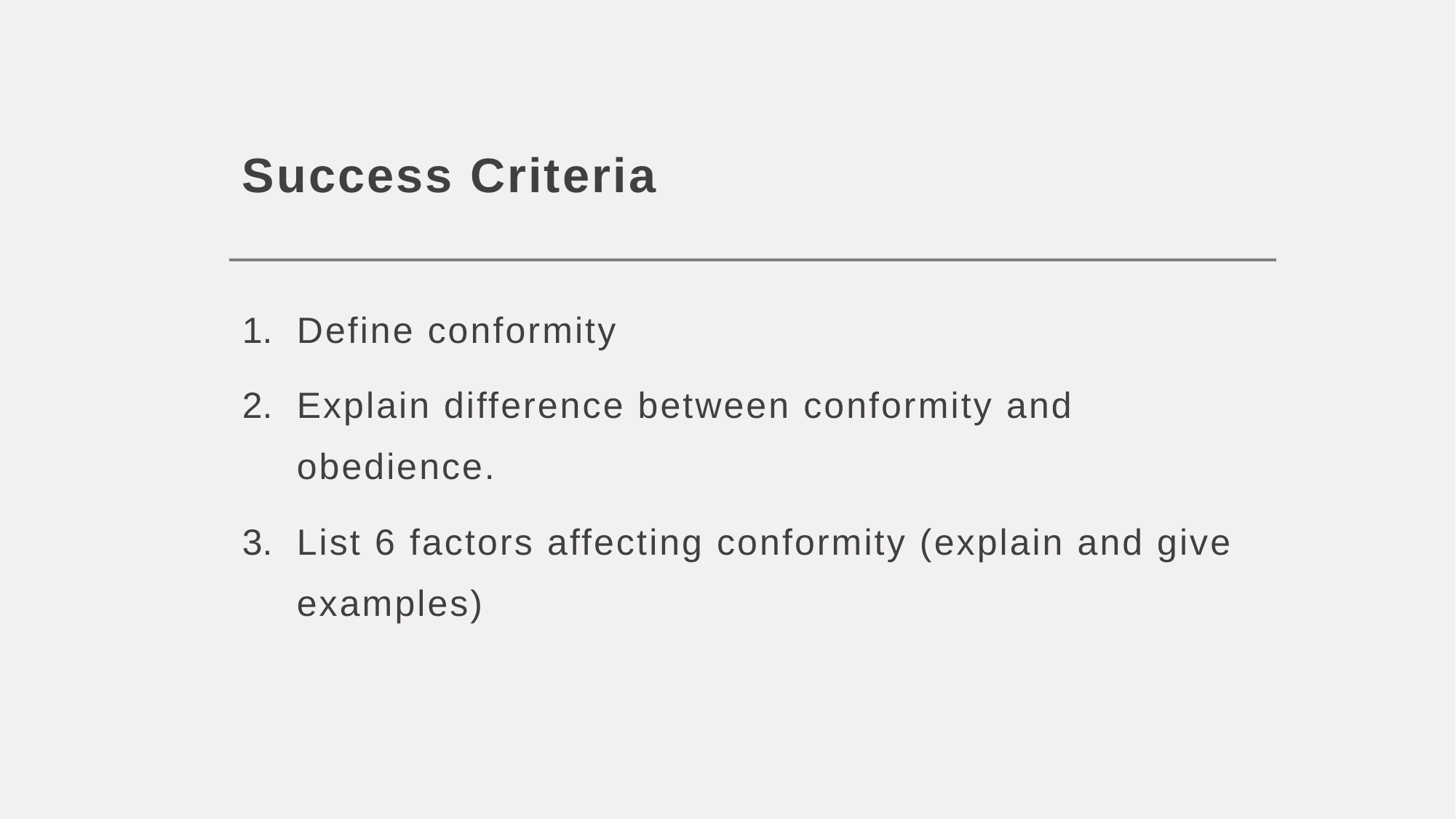

# Success Criteria
Define conformity
Explain difference between conformity and obedience.
List 6 factors affecting conformity (explain and give examples)